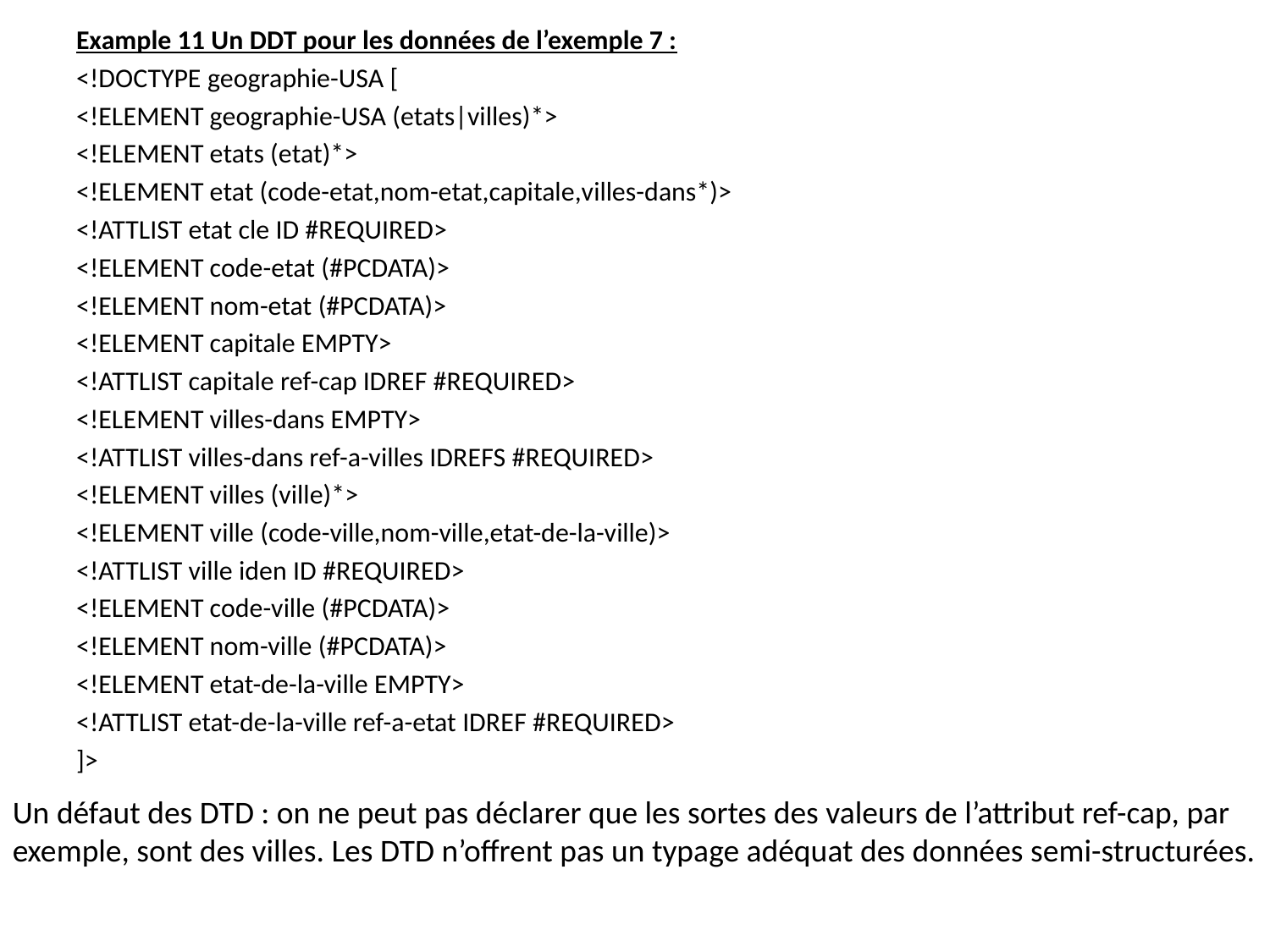

Example 11 Un DDT pour les données de l’exemple 7 :
<!DOCTYPE geographie-USA [
<!ELEMENT geographie-USA (etats|villes)*>
<!ELEMENT etats (etat)*>
<!ELEMENT etat (code-etat,nom-etat,capitale,villes-dans*)>
<!ATTLIST etat cle ID #REQUIRED>
<!ELEMENT code-etat (#PCDATA)>
<!ELEMENT nom-etat (#PCDATA)>
<!ELEMENT capitale EMPTY>
<!ATTLIST capitale ref-cap IDREF #REQUIRED>
<!ELEMENT villes-dans EMPTY>
<!ATTLIST villes-dans ref-a-villes IDREFS #REQUIRED>
<!ELEMENT villes (ville)*>
<!ELEMENT ville (code-ville,nom-ville,etat-de-la-ville)>
<!ATTLIST ville iden ID #REQUIRED>
<!ELEMENT code-ville (#PCDATA)>
<!ELEMENT nom-ville (#PCDATA)>
<!ELEMENT etat-de-la-ville EMPTY>
<!ATTLIST etat-de-la-ville ref-a-etat IDREF #REQUIRED>
]>
Un défaut des DTD : on ne peut pas déclarer que les sortes des valeurs de l’attribut ref-cap, par exemple, sont des villes. Les DTD n’offrent pas un typage adéquat des données semi-structurées.